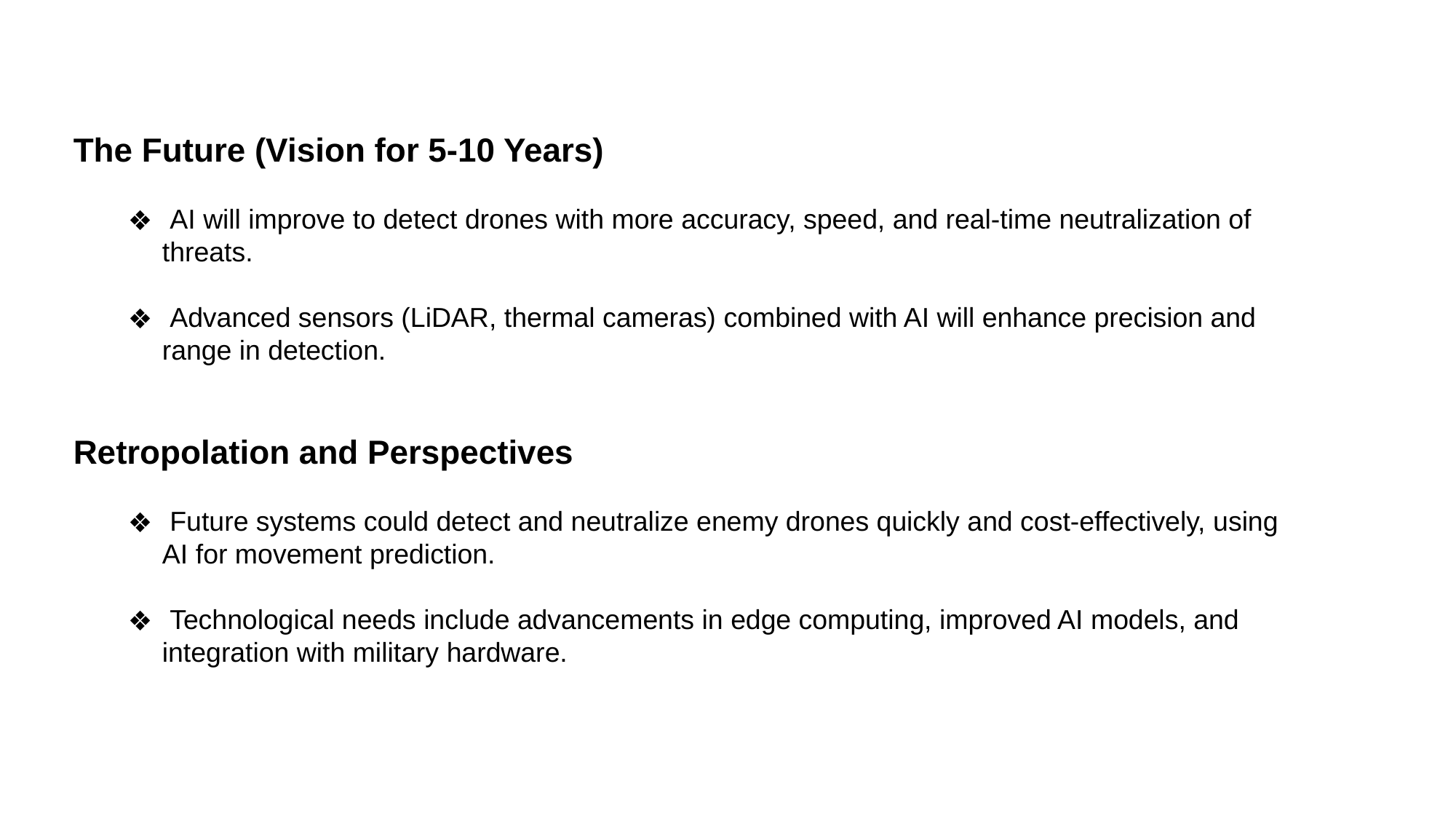

The Future (Vision for 5-10 Years)

 AI will improve to detect drones with more accuracy, speed, and real-time neutralization of threats.

 Advanced sensors (LiDAR, thermal cameras) combined with AI will enhance precision and range in detection.

Retropolation and Perspectives

 Future systems could detect and neutralize enemy drones quickly and cost-effectively, using AI for movement prediction.

 Technological needs include advancements in edge computing, improved AI models, and integration with military hardware.